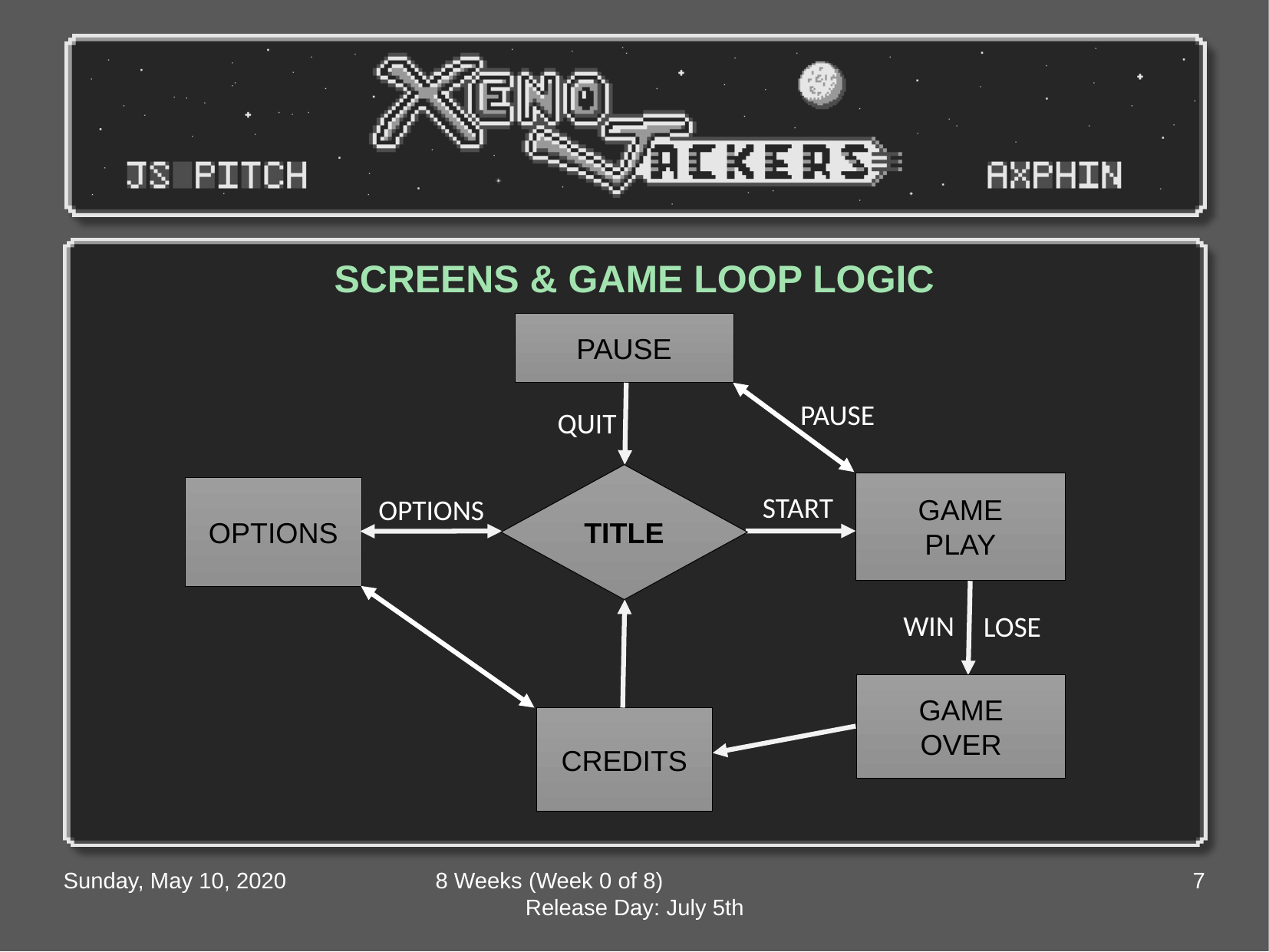

SCREENS & GAME LOOP LOGIC
PAUSE

PAUSE
QUIT
TITLE
GAME
PLAY
OPTIONS
START
OPTIONS

WIN
LOSE
GAME
OVER
CREDITS

Sunday, May 10, 2020
8 Weeks (Week 0 of 8)                            Release Day: July 5th
7